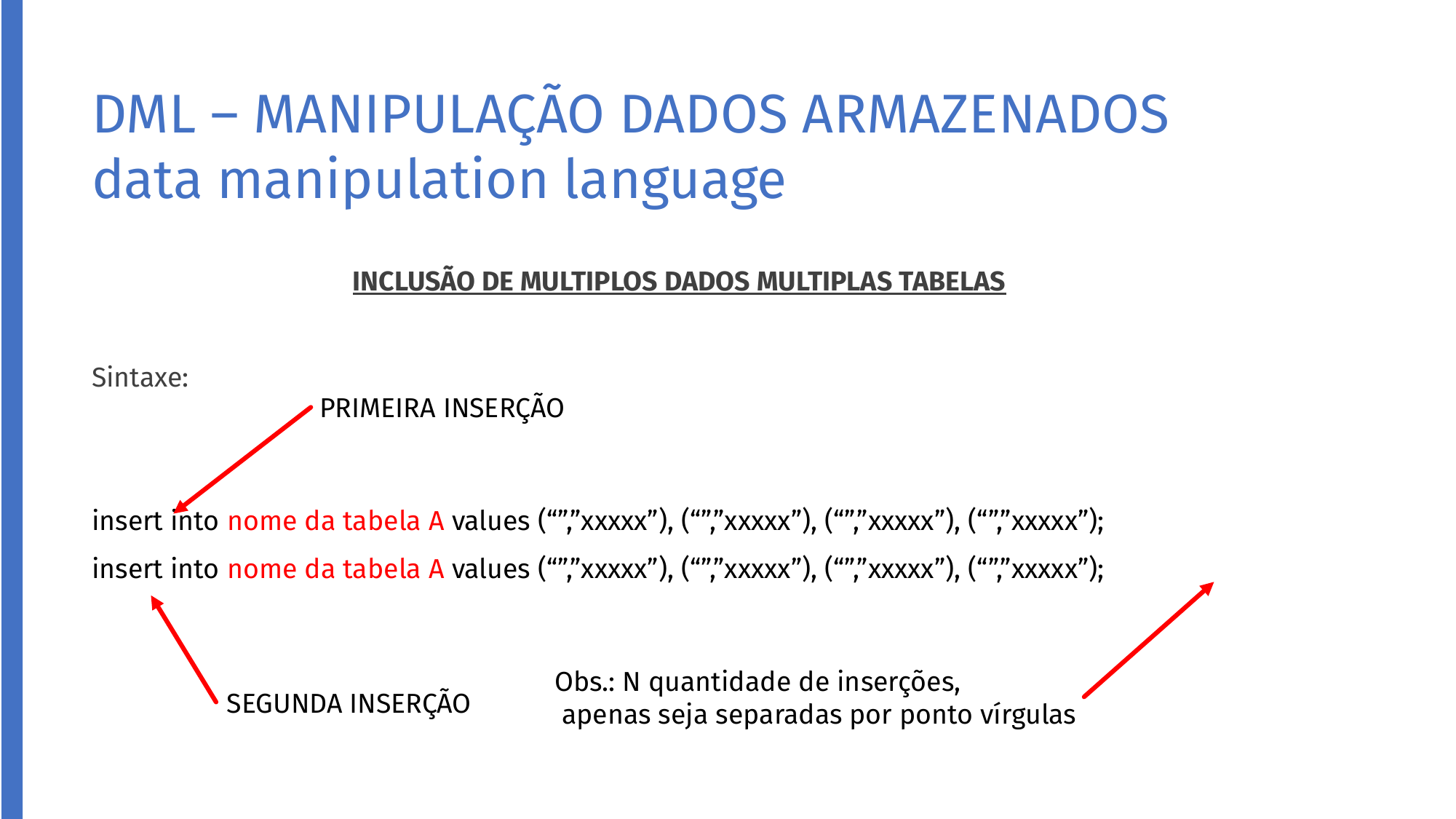

# DML – MANIPULAÇÃO DADOS ARMAZENADOS data manipulation language
INCLUSÃO DE MULTIPLOS DADOS MULTIPLAS TABELAS

Sintaxe:

insert into nome da tabela A values (“”,”xxxxx”), (“”,”xxxxx”), (“”,”xxxxx”), (“”,”xxxxx”);
insert into nome da tabela A values (“”,”xxxxx”), (“”,”xxxxx”), (“”,”xxxxx”), (“”,”xxxxx”);

PRIMEIRA INSERÇÃO
Obs.: N quantidade de inserções,
 apenas seja separadas por ponto vírgulas
SEGUNDA INSERÇÃO